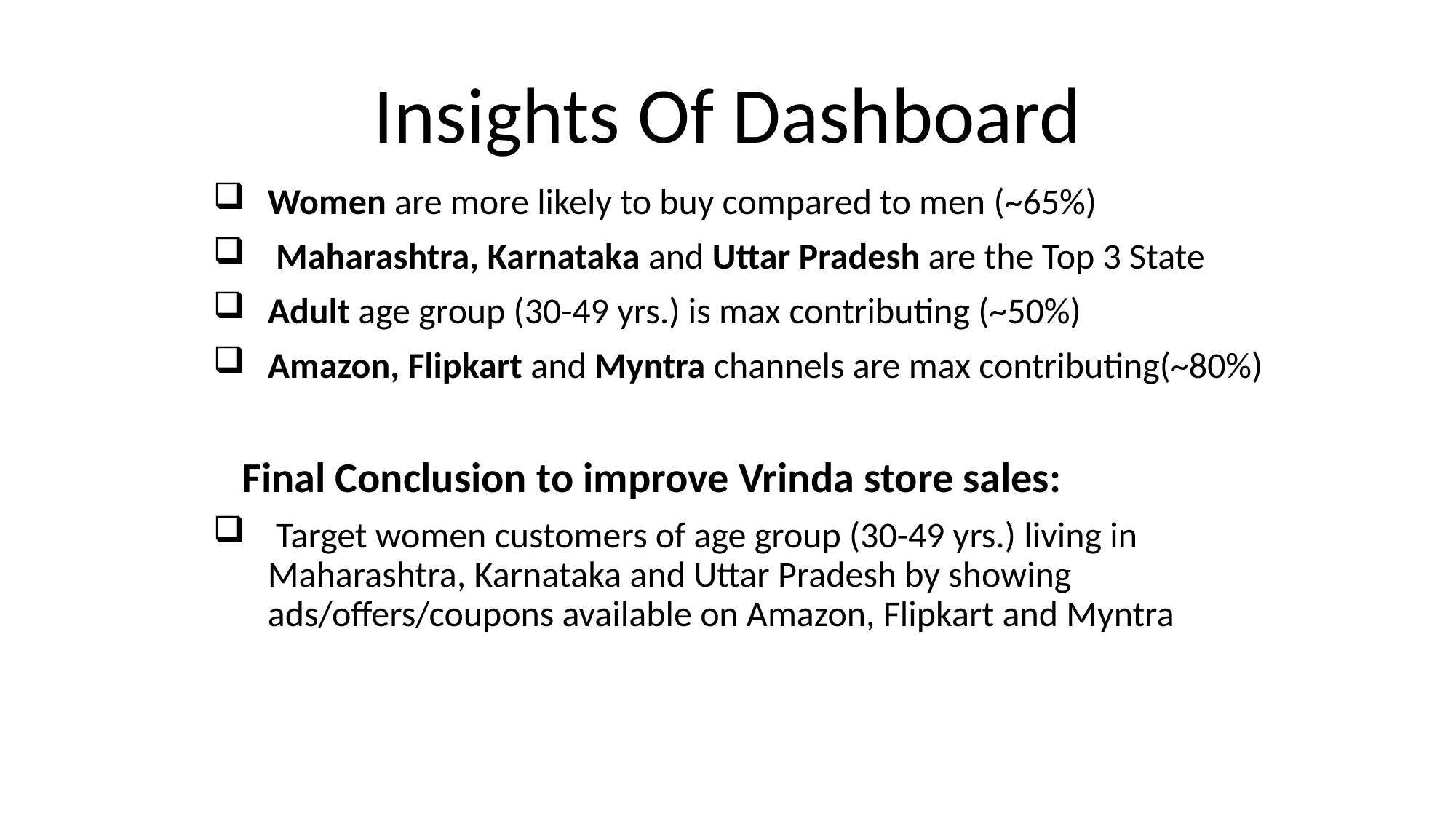

# Insights Of Dashboard
Women are more likely to buy compared to men (~65%)
 Maharashtra, Karnataka and Uttar Pradesh are the Top 3 State
Adult age group (30-49 yrs.) is max contributing (~50%)
Amazon, Flipkart and Myntra channels are max contributing(~80%)

   Final Conclusion to improve Vrinda store sales:
 Target women customers of age group (30-49 yrs.) living in Maharashtra, Karnataka and Uttar Pradesh by showing ads/offers/coupons available on Amazon, Flipkart and Myntra